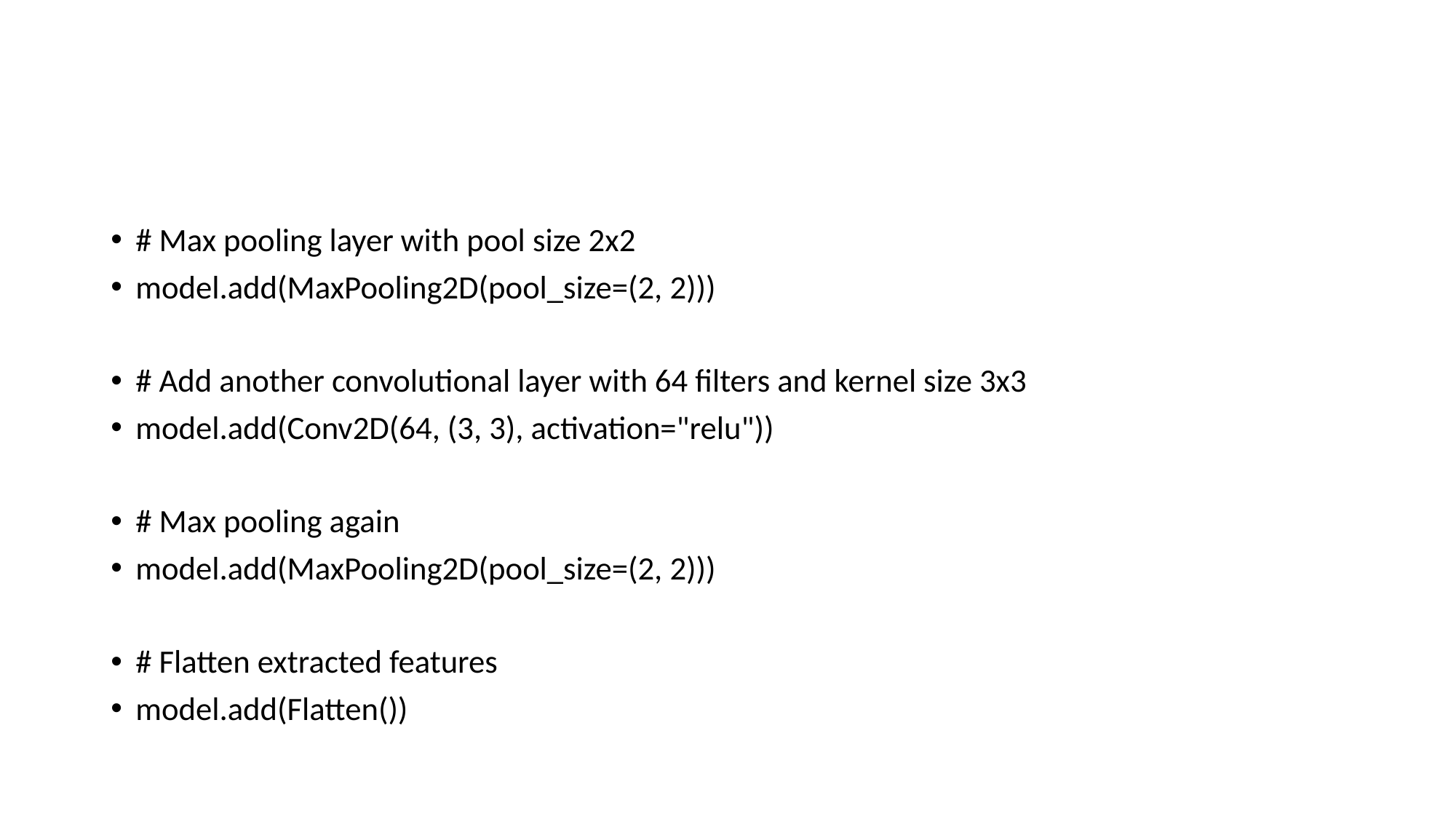

#
# Max pooling layer with pool size 2x2
model.add(MaxPooling2D(pool_size=(2, 2)))

# Add another convolutional layer with 64 filters and kernel size 3x3
model.add(Conv2D(64, (3, 3), activation="relu"))

# Max pooling again
model.add(MaxPooling2D(pool_size=(2, 2)))

# Flatten extracted features
model.add(Flatten())